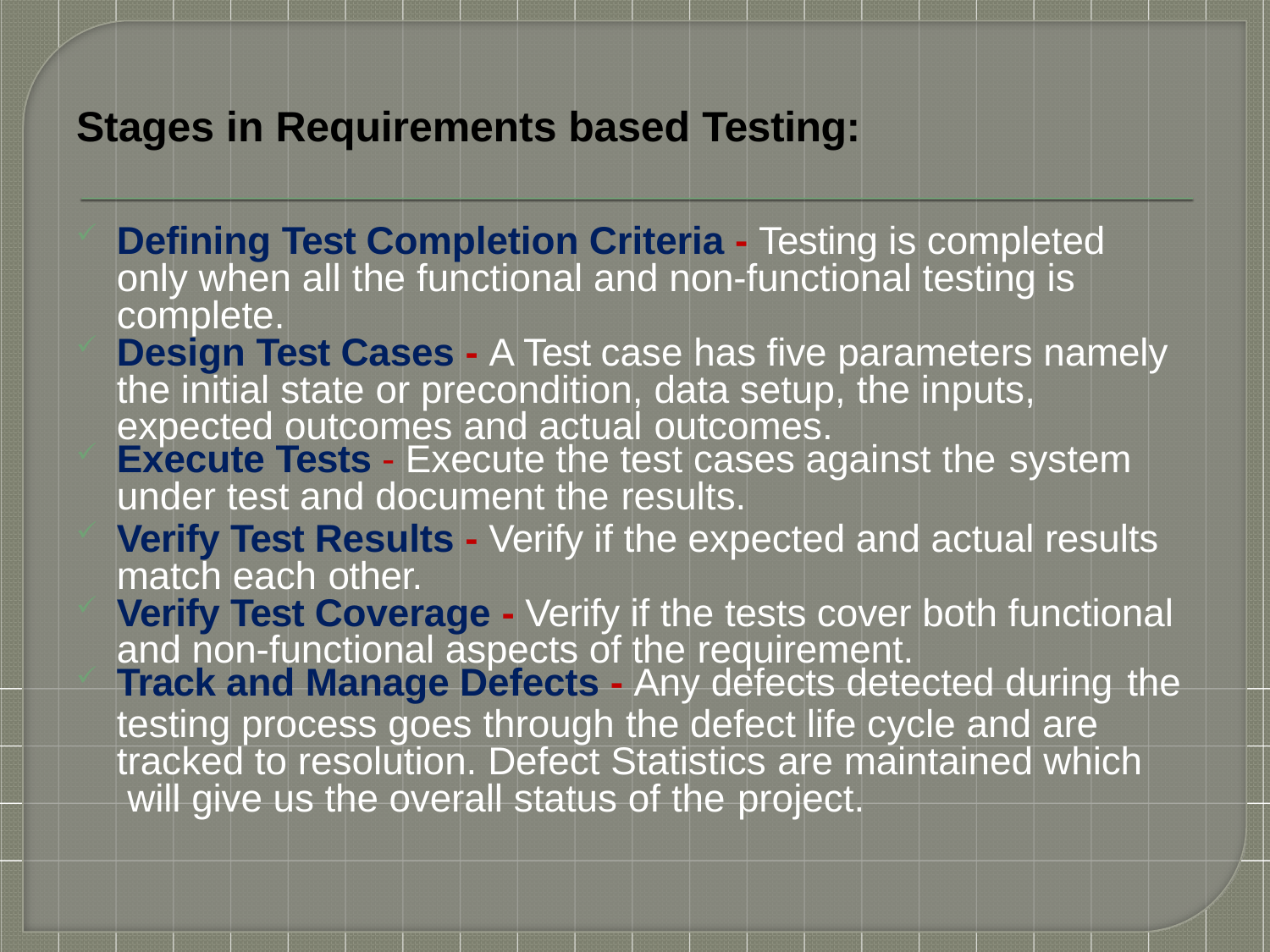

# Stages in Requirements based Testing:

Defining Test Completion Criteria - Testing is completed  only when all the functional and non-functional testing is  complete.
Design Test Cases - A Test case has five parameters namely  the initial state or precondition, data setup, the inputs,  expected outcomes and actual outcomes.
Execute Tests - Execute the test cases against the system
under test and document the results.
Verify Test Results - Verify if the expected and actual results  match each other.
Verify Test Coverage - Verify if the tests cover both functional  and non-functional aspects of the requirement.
Track and Manage Defects - Any defects detected during the
testing process goes through the defect life cycle and are  tracked to resolution. Defect Statistics are maintained which  will give us the overall status of the project.